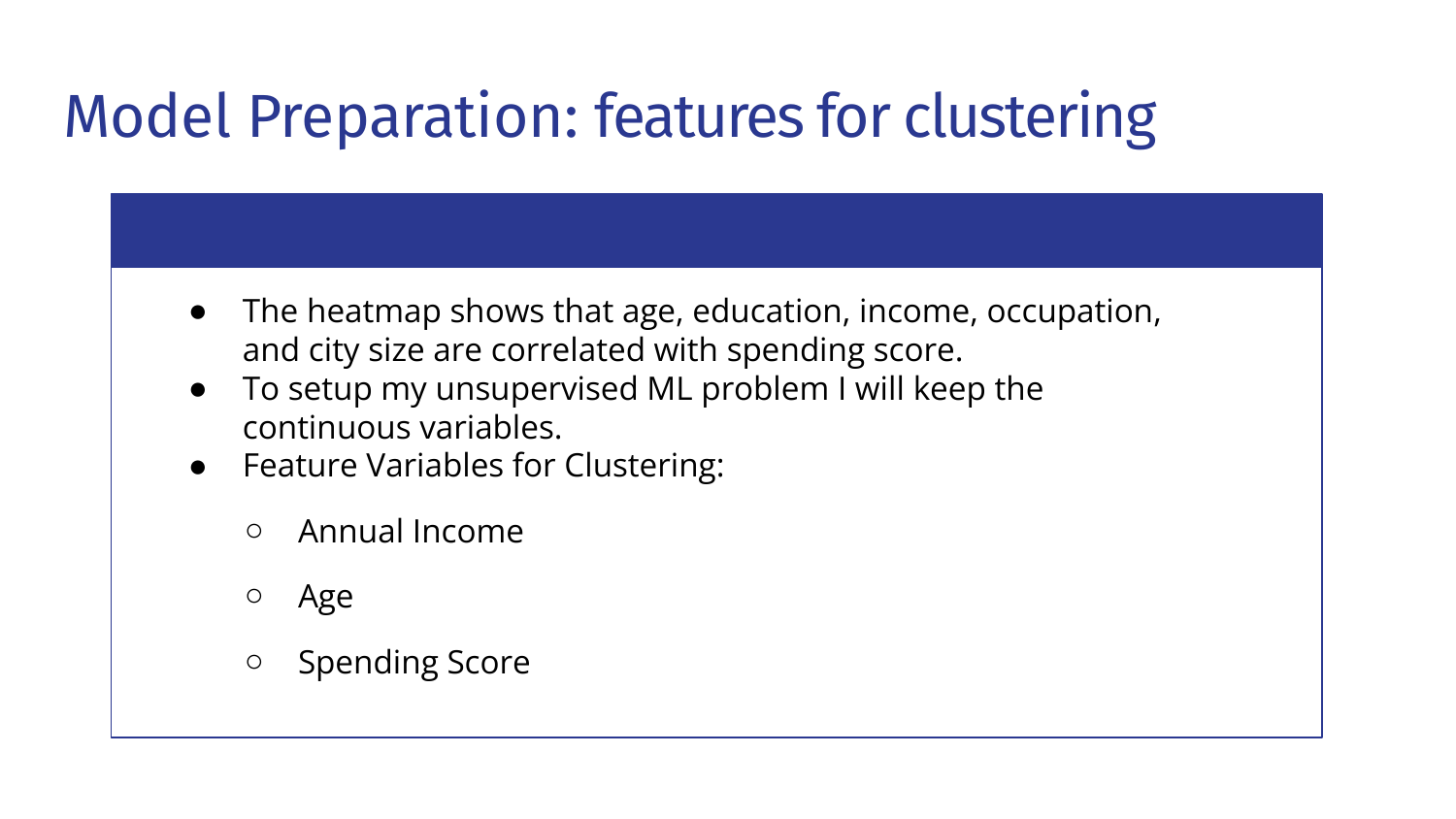

# Model Preparation: features for clustering

The heatmap shows that age, education, income, occupation, and city size are correlated with spending score.
To setup my unsupervised ML problem I will keep the continuous variables.
Feature Variables for Clustering:
Annual Income
Age
Spending Score